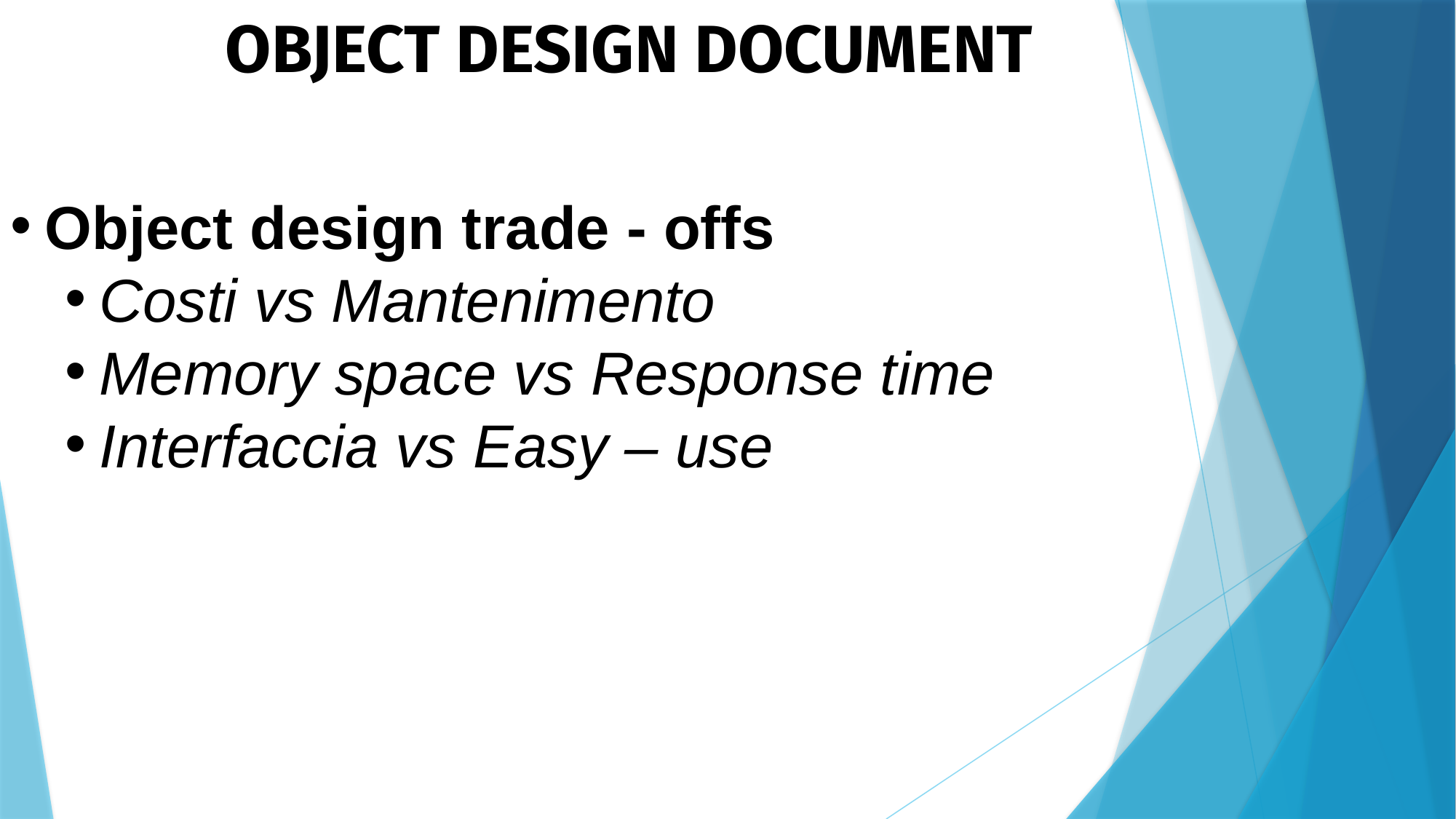

OBJECT DESIGN DOCUMENT
Object design trade - offs
Costi vs Mantenimento
Memory space vs Response time
Interfaccia vs Easy – use